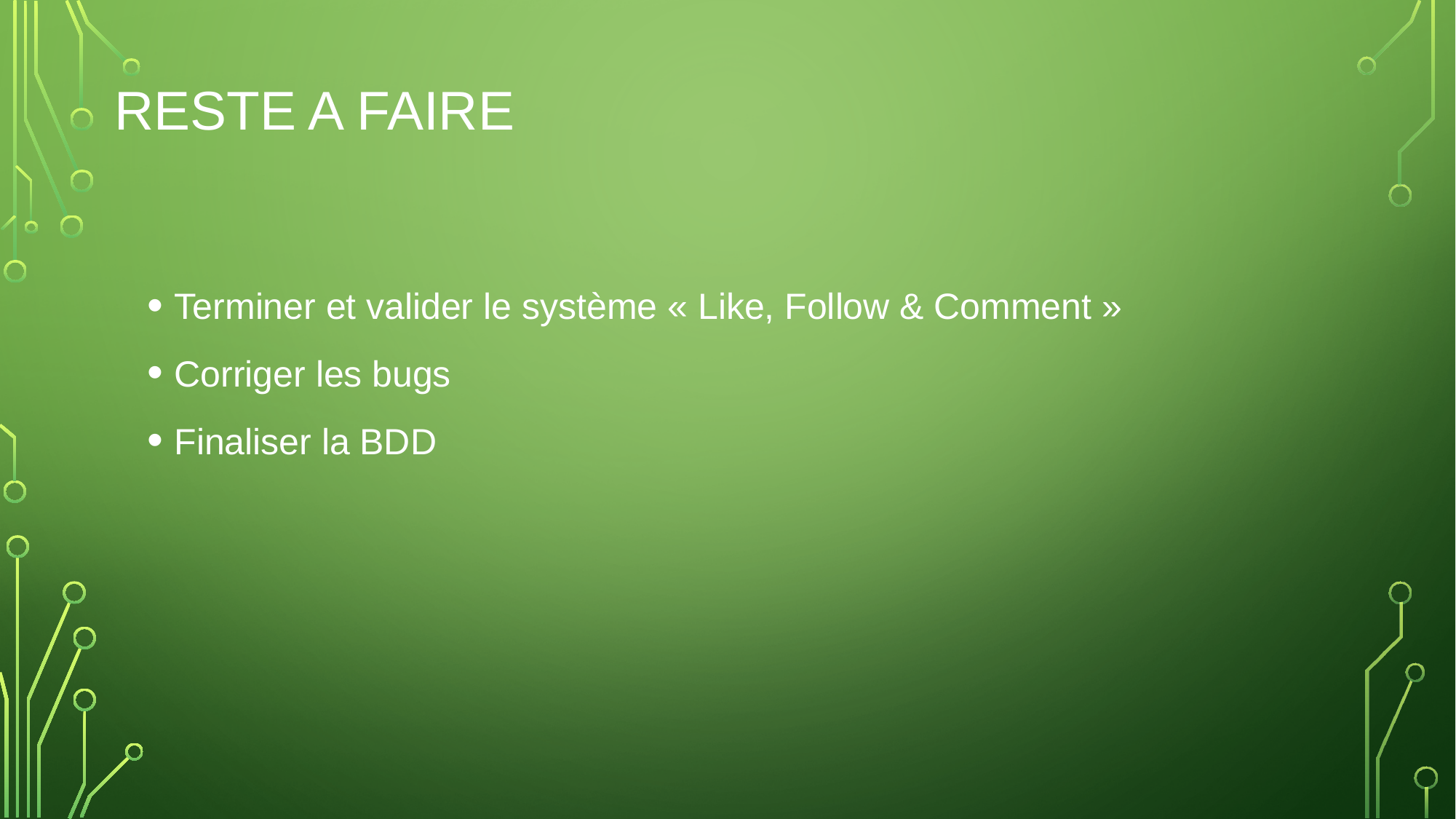

# Reste a faire
Terminer et valider le système « Like, Follow & Comment »
Corriger les bugs
Finaliser la BDD